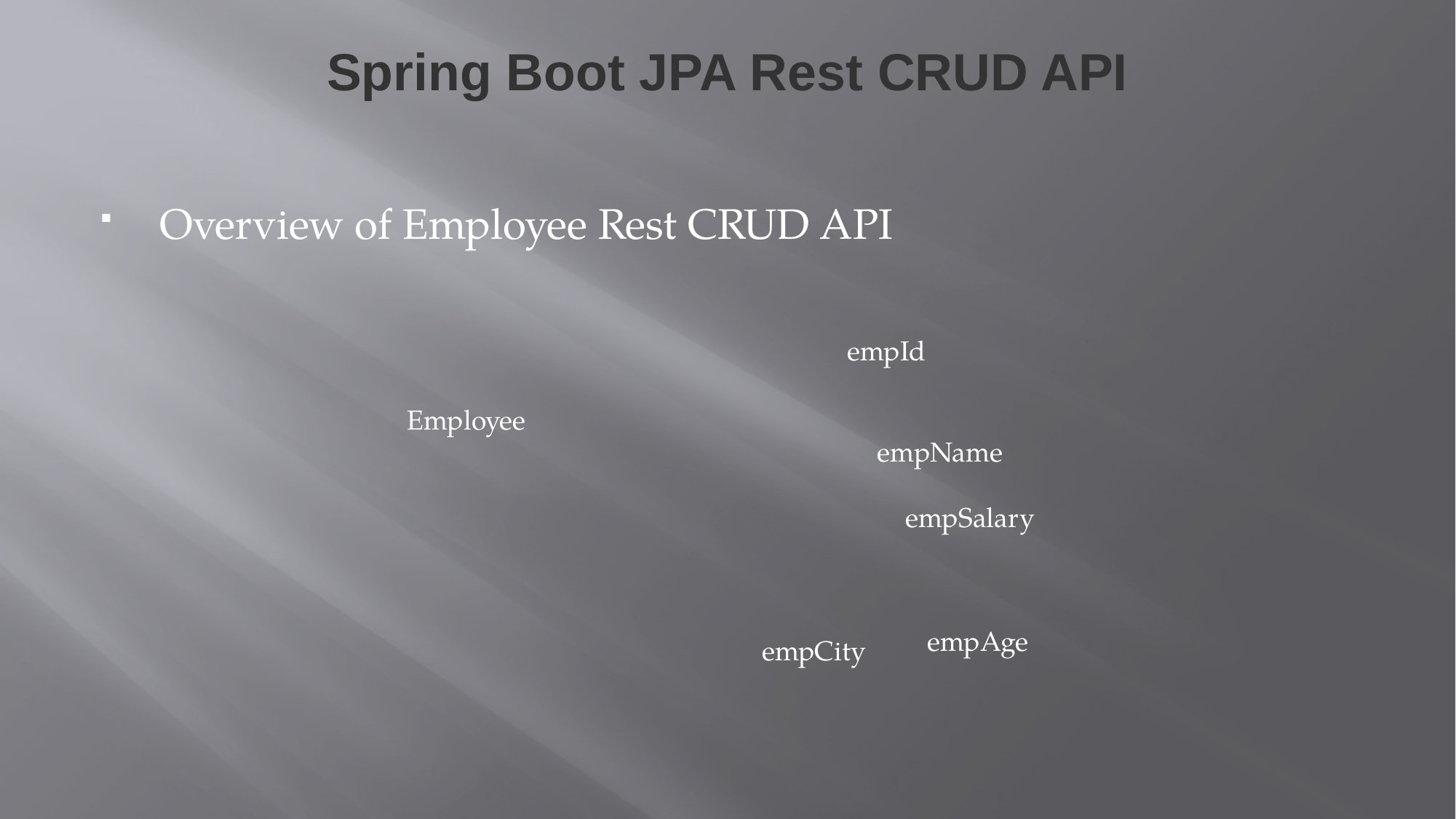

# Spring Boot JPA Rest CRUD API
 Overview of Employee Rest CRUD API

empId
Employee
empName
empSalary
empAge
empCity